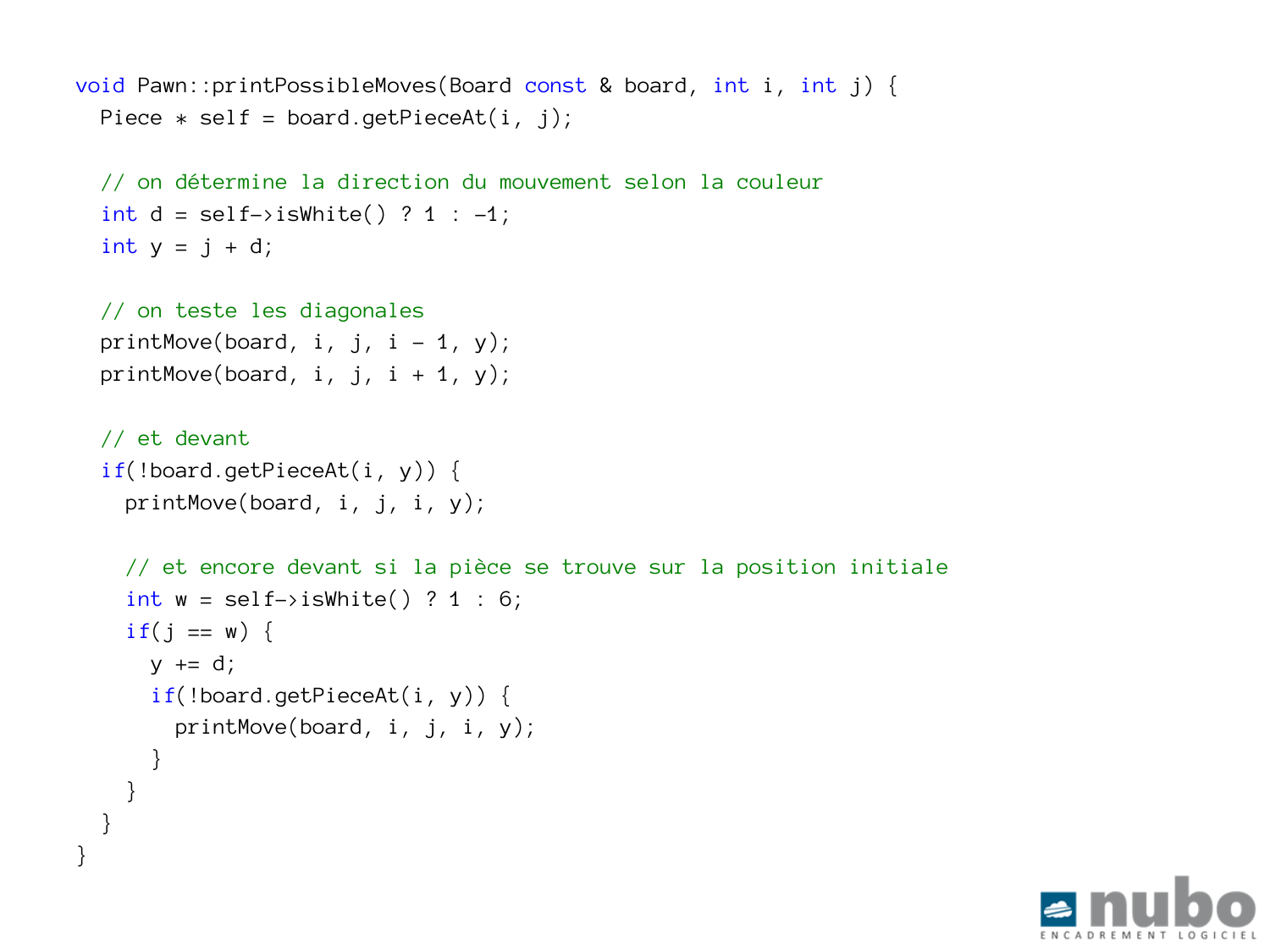

void Pawn::printPossibleMoves(Board const & board, int i, int j) {
  Piece * self = board.getPieceAt(i, j);

  // on détermine la direction du mouvement selon la couleur
  int d = self->isWhite() ? 1 : -1;
  int y = j + d;

  // on teste les diagonales
  printMove(board, i, j, i - 1, y);
  printMove(board, i, j, i + 1, y);

  // et devant
  if(!board.getPieceAt(i, y)) {
    printMove(board, i, j, i, y);

    // et encore devant si la pièce se trouve sur la position initiale
    int w = self->isWhite() ? 1 : 6;
    if(j == w) {
      y += d;
      if(!board.getPieceAt(i, y)) {
        printMove(board, i, j, i, y);
      }
    }
  }
}